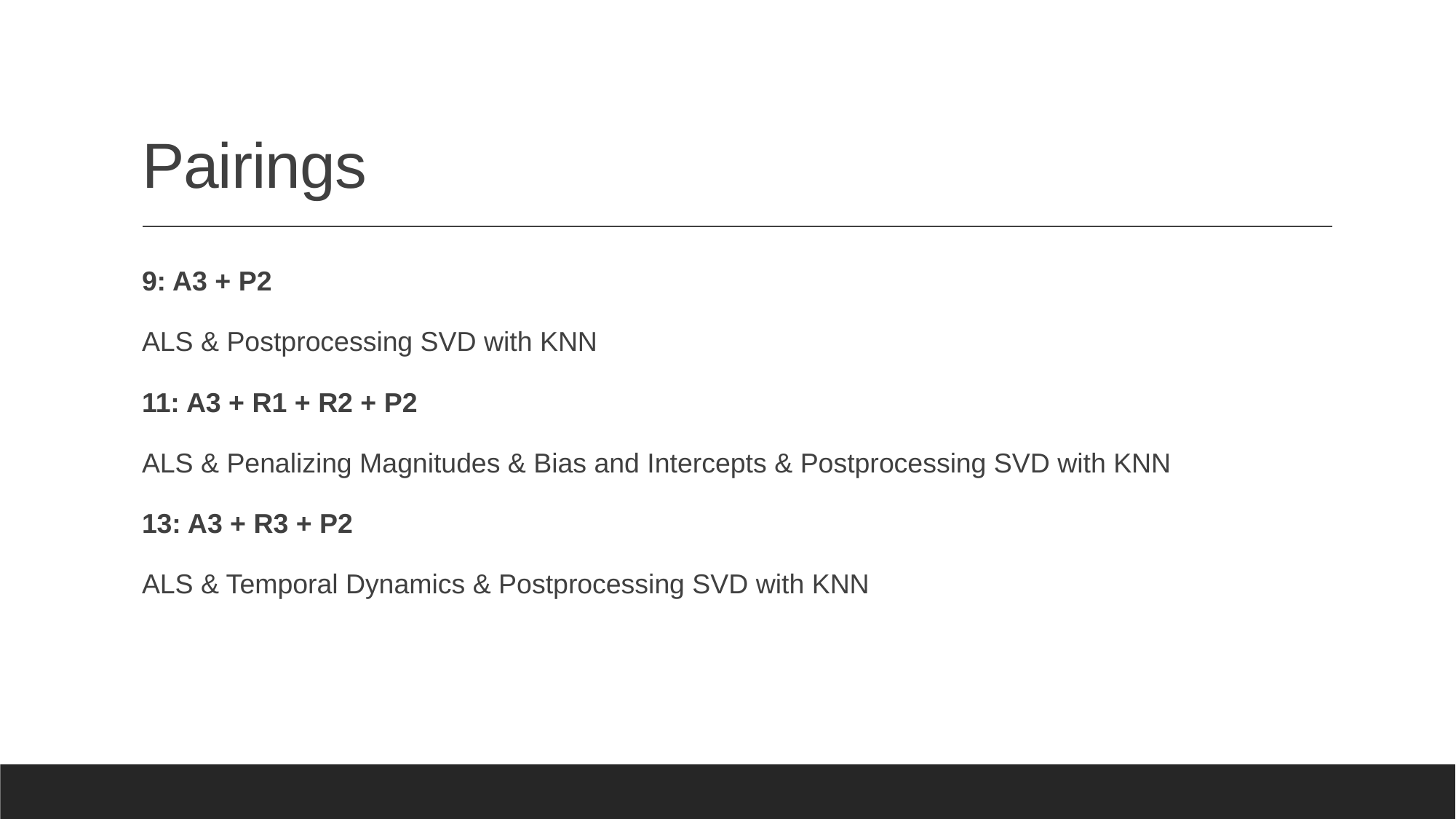

# Pairings
9: A3 + P2
ALS & Postprocessing SVD with KNN
11: A3 + R1 + R2 + P2
ALS & Penalizing Magnitudes & Bias and Intercepts & Postprocessing SVD with KNN
13: A3 + R3 + P2
ALS & Temporal Dynamics & Postprocessing SVD with KNN